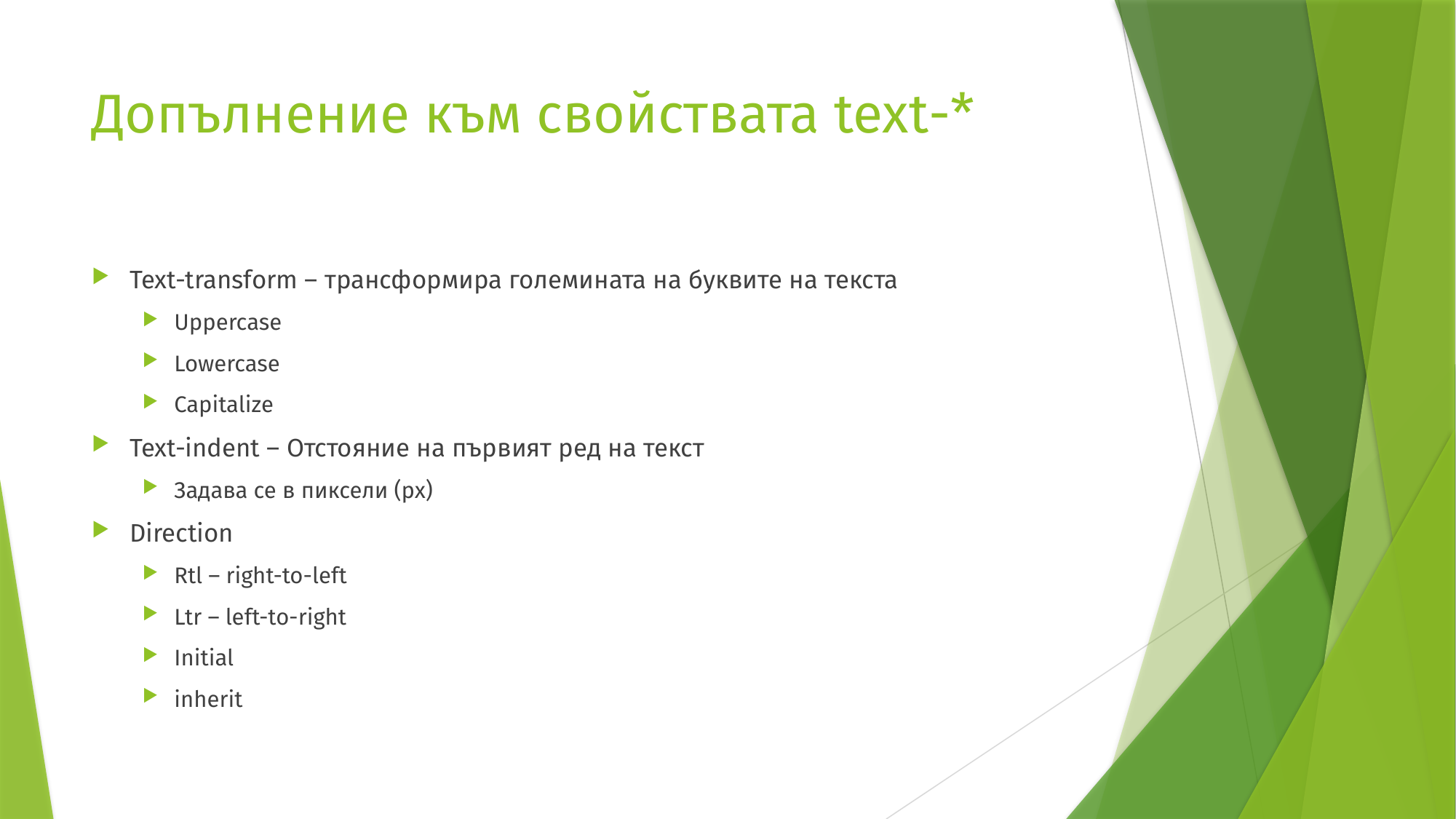

# Допълнение към свойствата text-*
Text-transform – трансформира големината на буквите на текста
Uppercase
Lowercase
Capitalize
Text-indent – Отстояние на първият ред на текст
Задава се в пиксели (px)
Direction
Rtl – right-to-left
Ltr – left-to-right
Initial
inherit